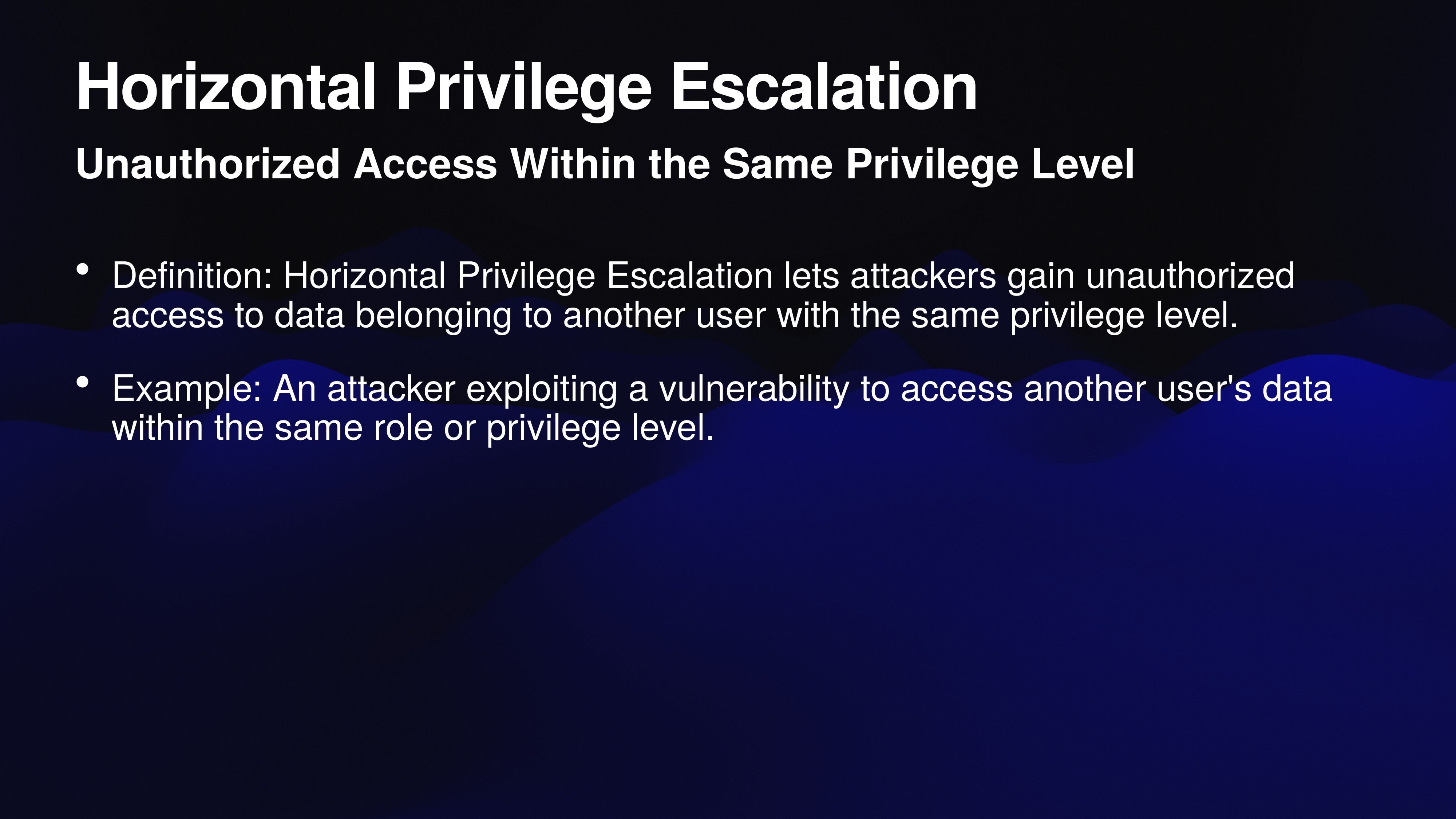

# Horizontal Privilege Escalation
Unauthorized Access Within the Same Privilege Level
Definition: Horizontal Privilege Escalation lets attackers gain unauthorized access to data belonging to another user with the same privilege level.
Example: An attacker exploiting a vulnerability to access another user's data within the same role or privilege level.